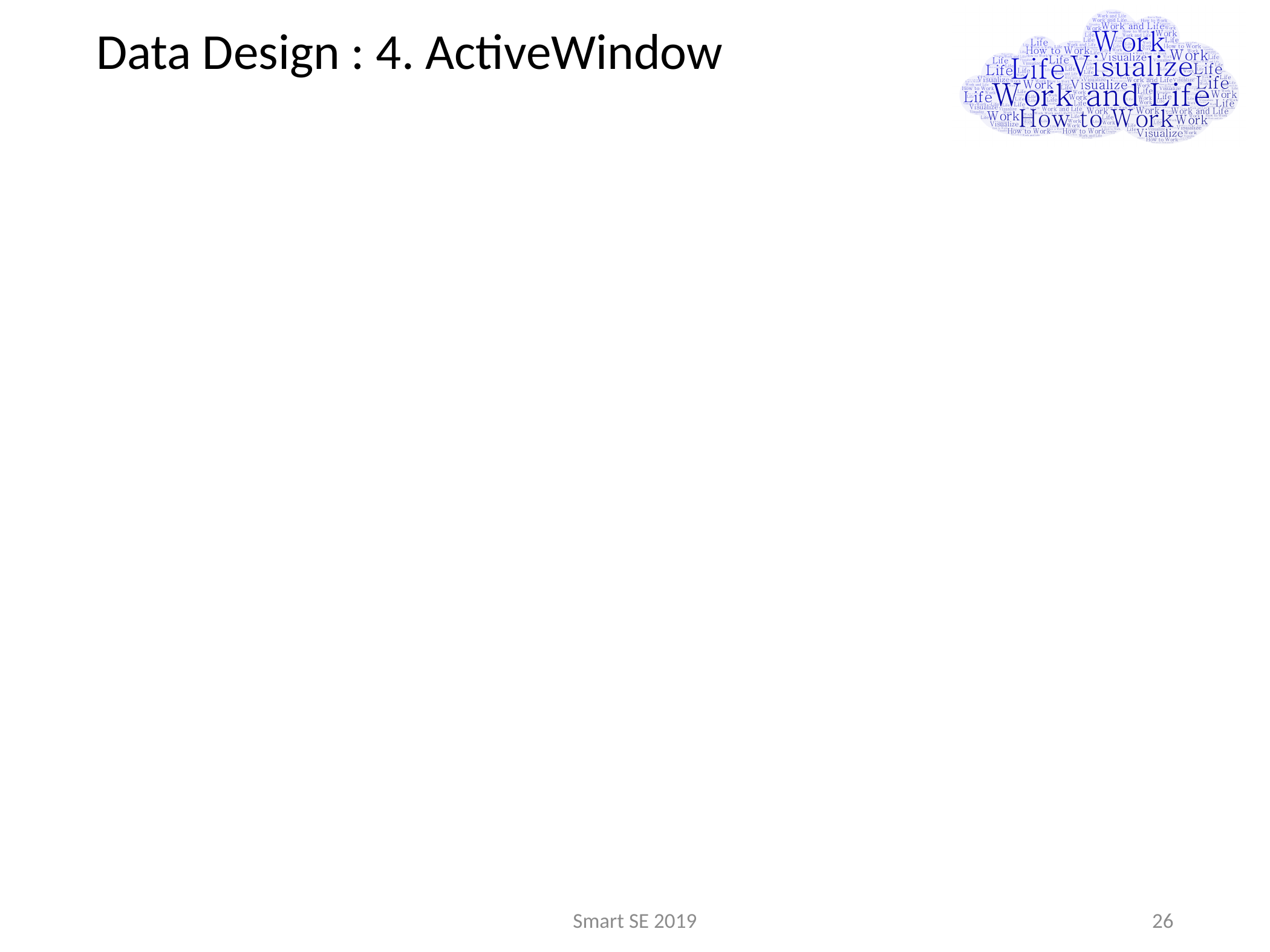

# Data Design : 4. ActiveWindow

Smart SE 2019
26